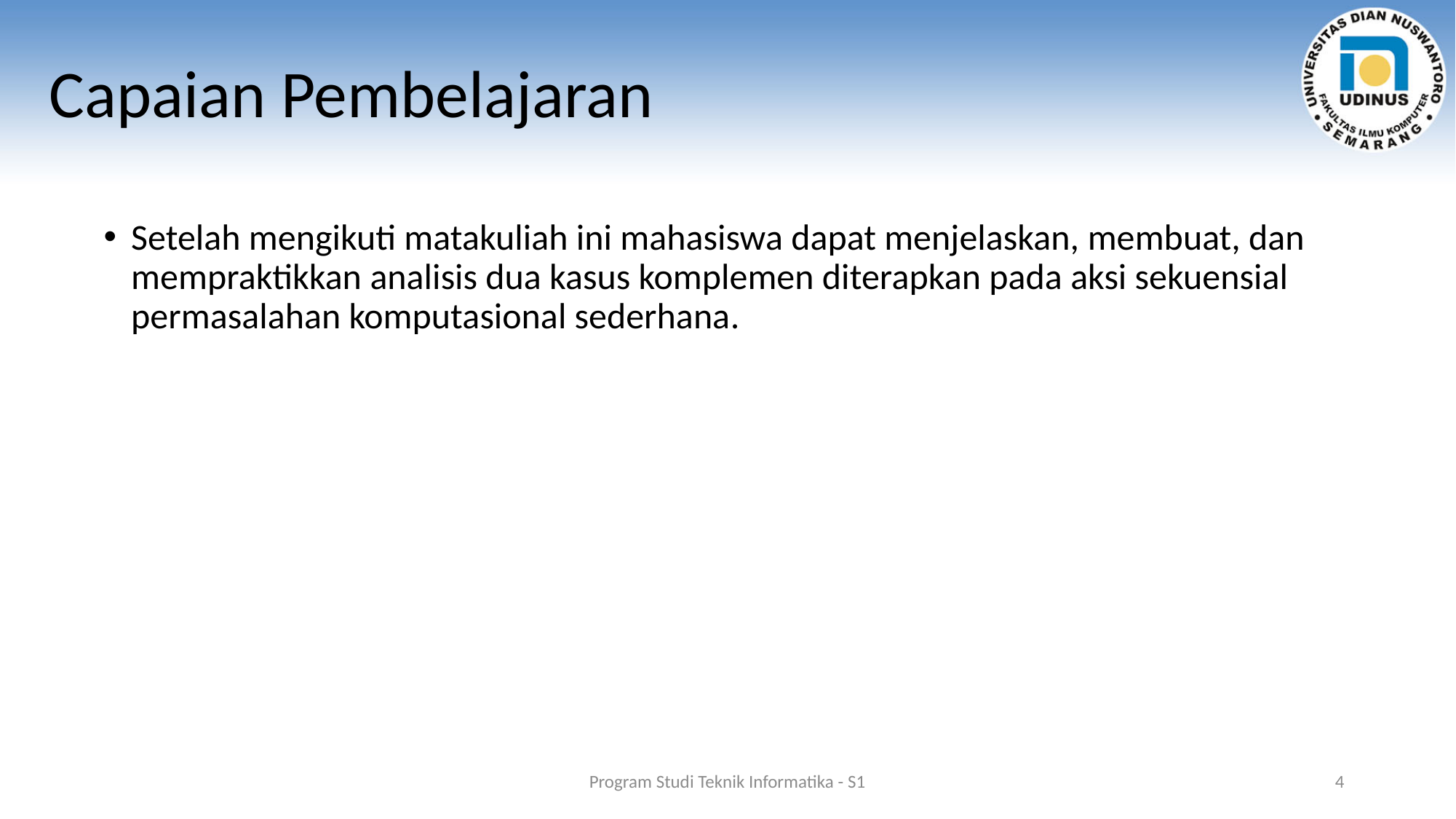

# Capaian Pembelajaran
Setelah mengikuti matakuliah ini mahasiswa dapat menjelaskan, membuat, dan mempraktikkan analisis dua kasus komplemen diterapkan pada aksi sekuensial permasalahan komputasional sederhana.
Program Studi Teknik Informatika - S1
4